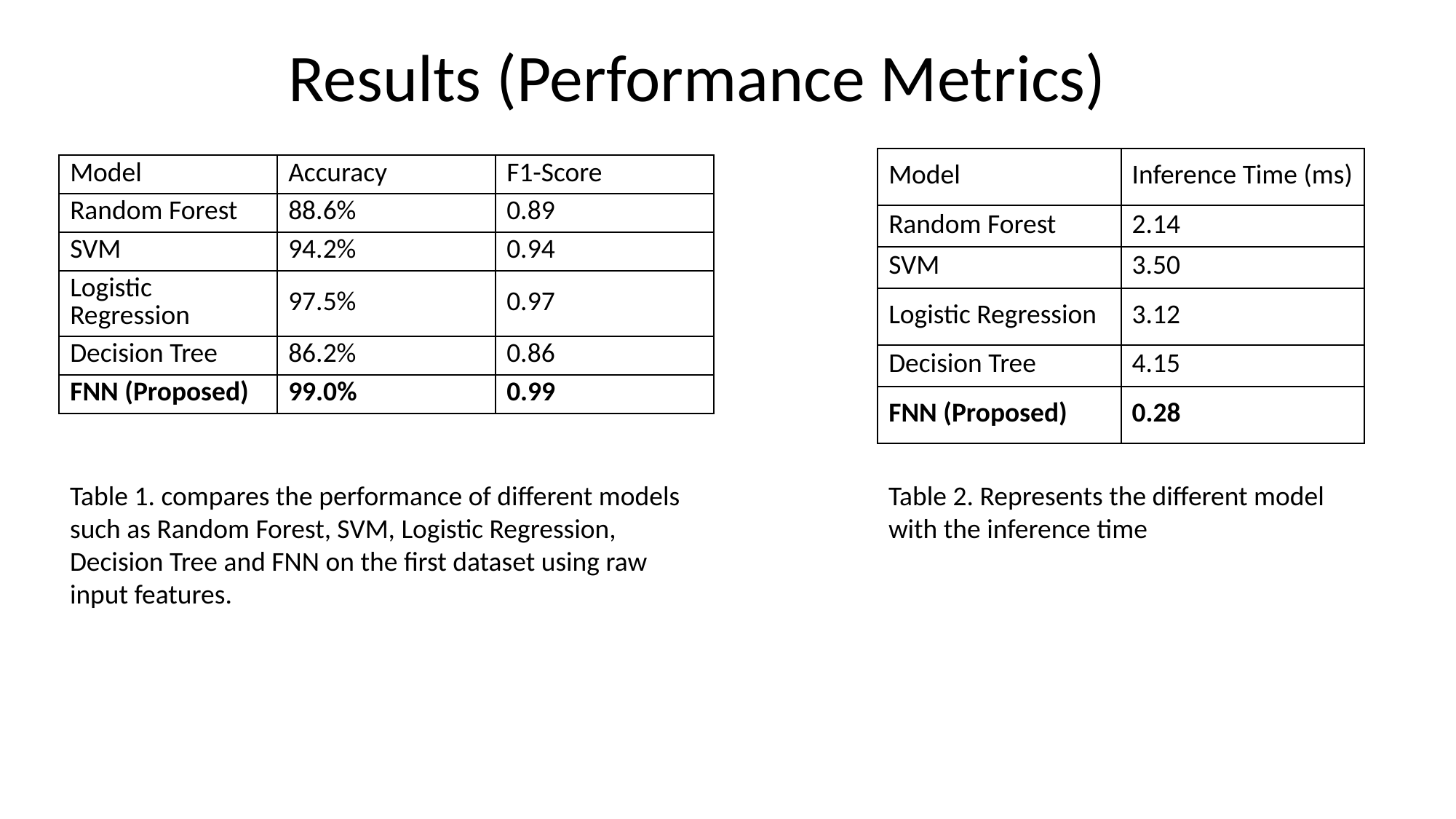

Results (Performance Metrics)
| Model | Inference Time (ms) |
| --- | --- |
| Random Forest | 2.14 |
| SVM | 3.50 |
| Logistic Regression | 3.12 |
| Decision Tree | 4.15 |
| FNN (Proposed) | 0.28 |
| Model | Accuracy | F1-Score |
| --- | --- | --- |
| Random Forest | 88.6% | 0.89 |
| SVM | 94.2% | 0.94 |
| Logistic Regression | 97.5% | 0.97 |
| Decision Tree | 86.2% | 0.86 |
| FNN (Proposed) | 99.0% | 0.99 |

Table 1. compares the performance of different models such as Random Forest, SVM, Logistic Regression, Decision Tree and FNN on the first dataset using raw input features.
Table 2. Represents the different model with the inference time